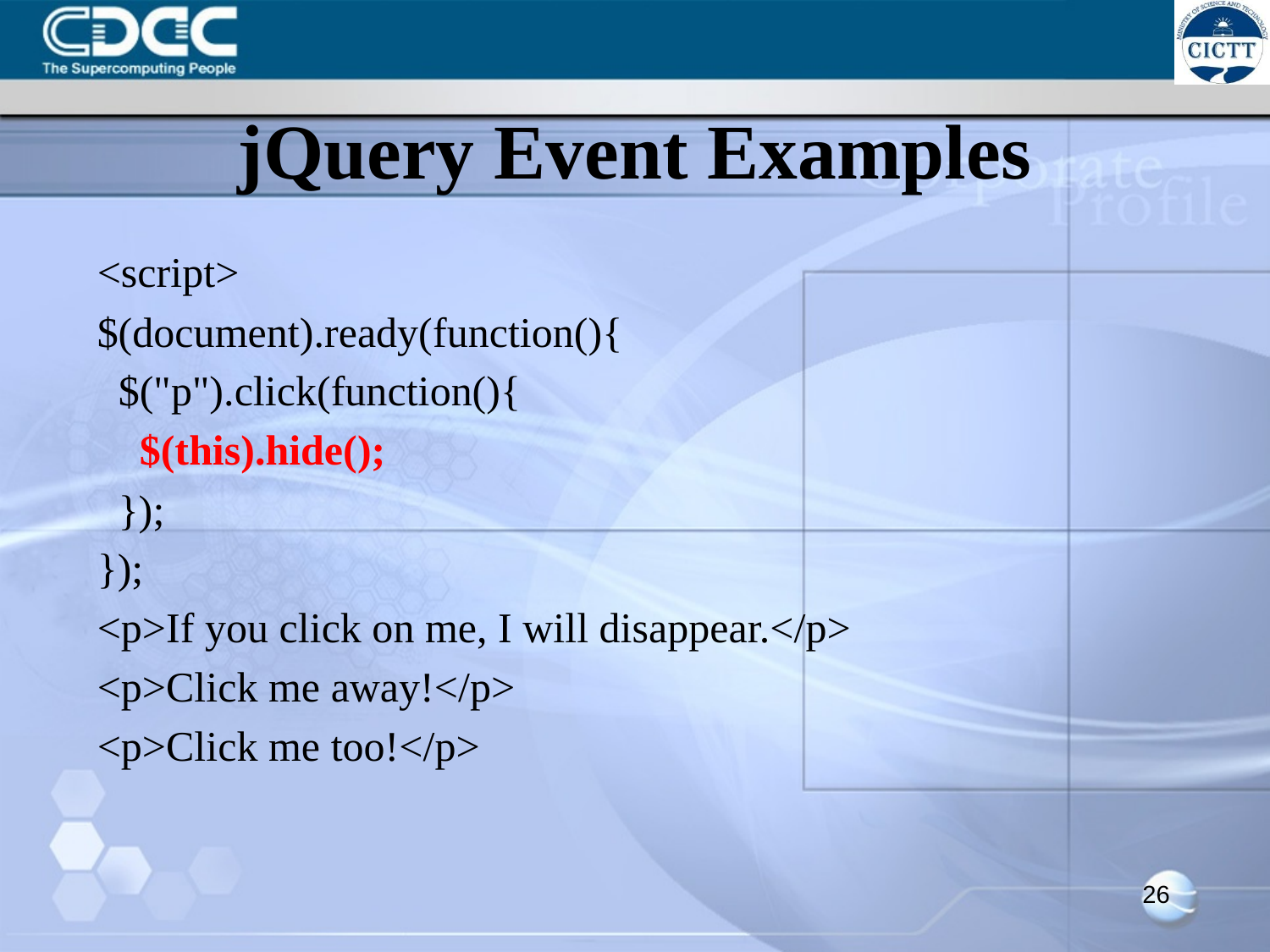

# jQuery Event Examples
<script>
$(document).ready(function(){
  $("p").click(function(){
    $(this).hide();
  });
});
<p>If you click on me, I will disappear.</p>
<p>Click me away!</p>
<p>Click me too!</p>